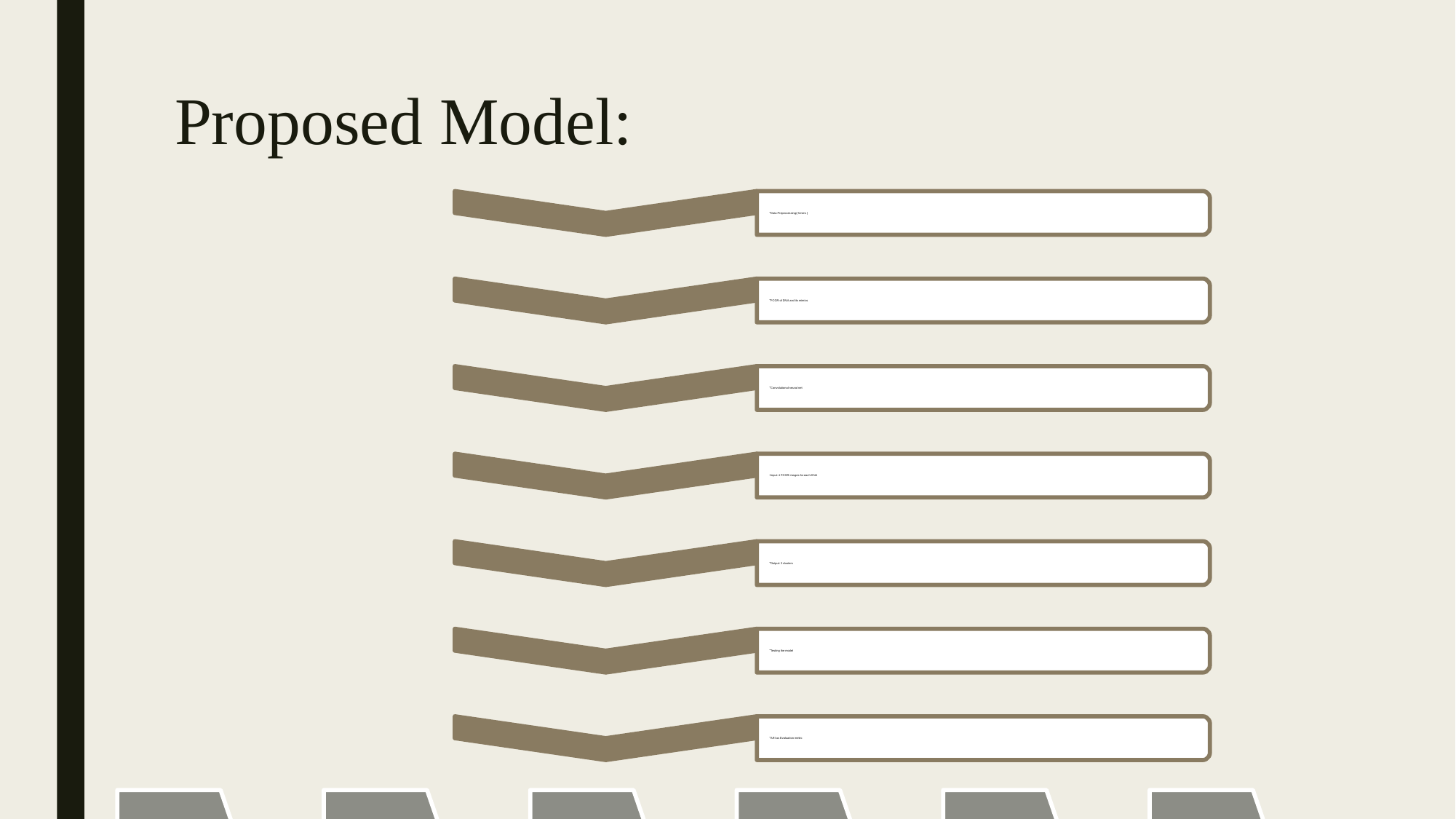

# Proposed Model:
Data Preprocessing( Kmers )
FCGR of DNA and its mimics
Convolutional neural net
Input: 4 FCGR images for each DNA
Output: 3 clusters
Testing the model
ARI as Evaluation metric
Data preprocessing